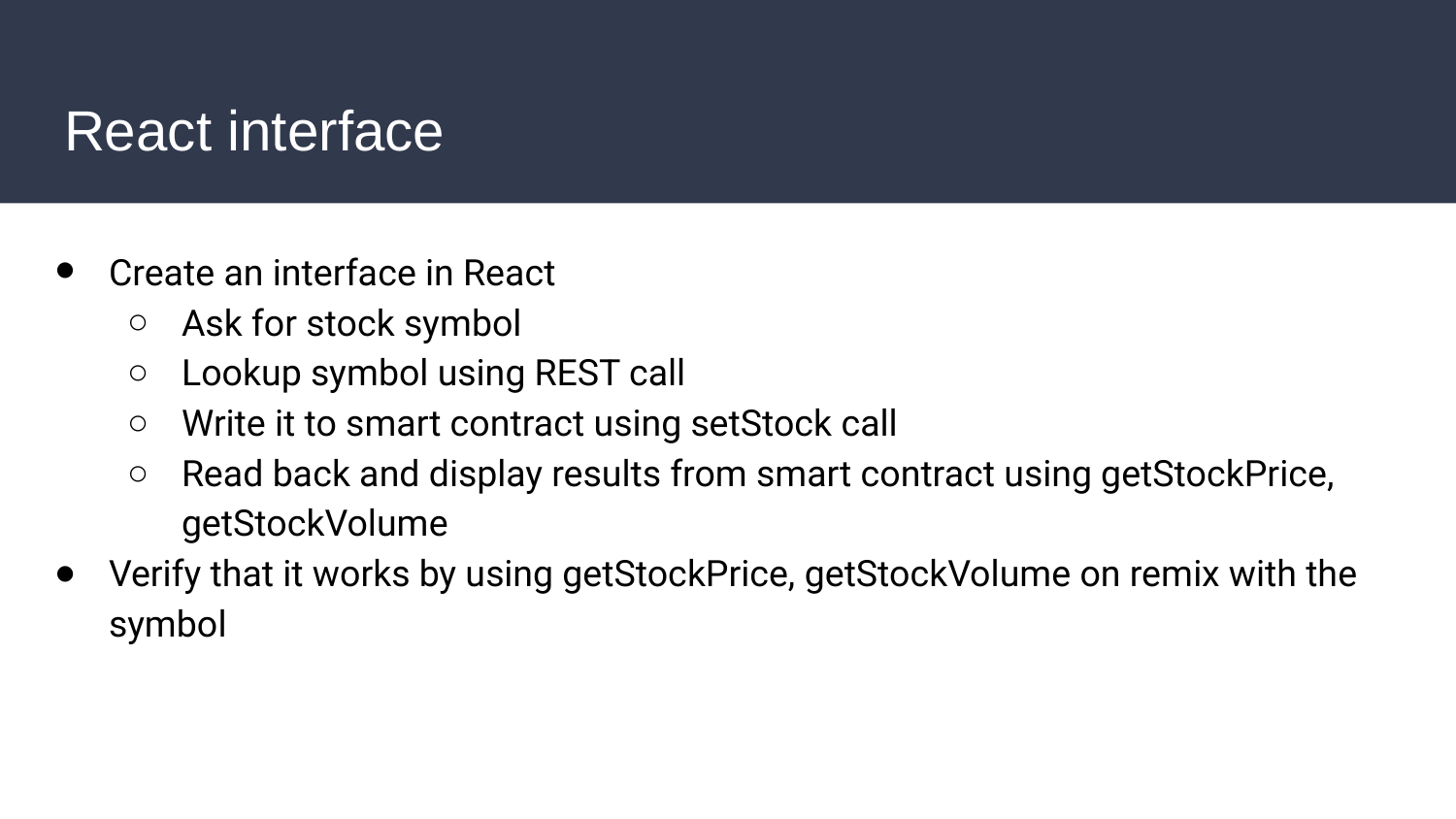

# React interface
Create an interface in React
Ask for stock symbol
Lookup symbol using REST call
Write it to smart contract using setStock call
Read back and display results from smart contract using getStockPrice, getStockVolume
Verify that it works by using getStockPrice, getStockVolume on remix with the symbol